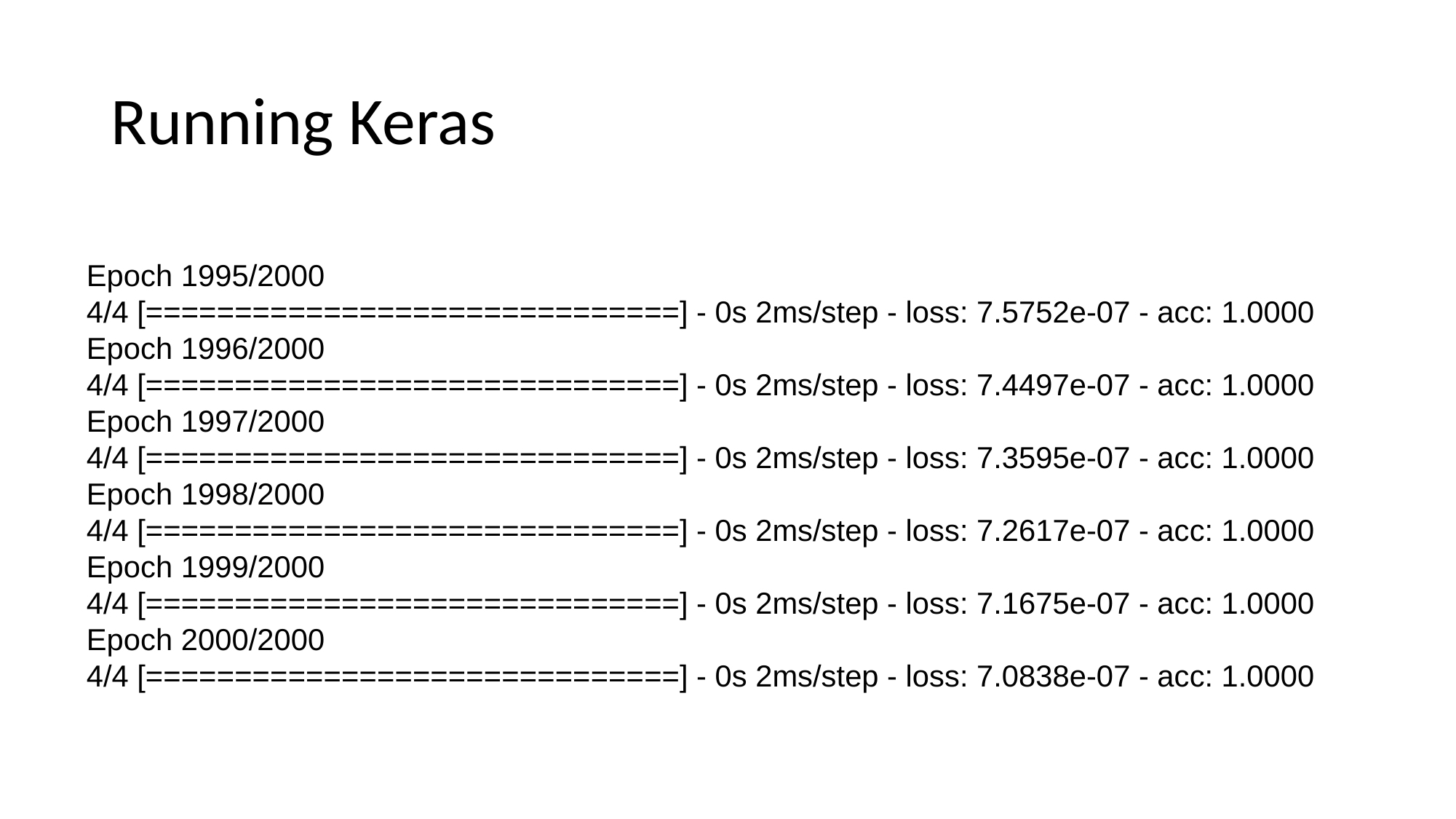

# Running Keras
Epoch 1995/2000
4/4 [==============================] - 0s 2ms/step - loss: 7.5752e-07 - acc: 1.0000
Epoch 1996/2000
4/4 [==============================] - 0s 2ms/step - loss: 7.4497e-07 - acc: 1.0000
Epoch 1997/2000
4/4 [==============================] - 0s 2ms/step - loss: 7.3595e-07 - acc: 1.0000
Epoch 1998/2000
4/4 [==============================] - 0s 2ms/step - loss: 7.2617e-07 - acc: 1.0000
Epoch 1999/2000
4/4 [==============================] - 0s 2ms/step - loss: 7.1675e-07 - acc: 1.0000
Epoch 2000/2000
4/4 [==============================] - 0s 2ms/step - loss: 7.0838e-07 - acc: 1.0000